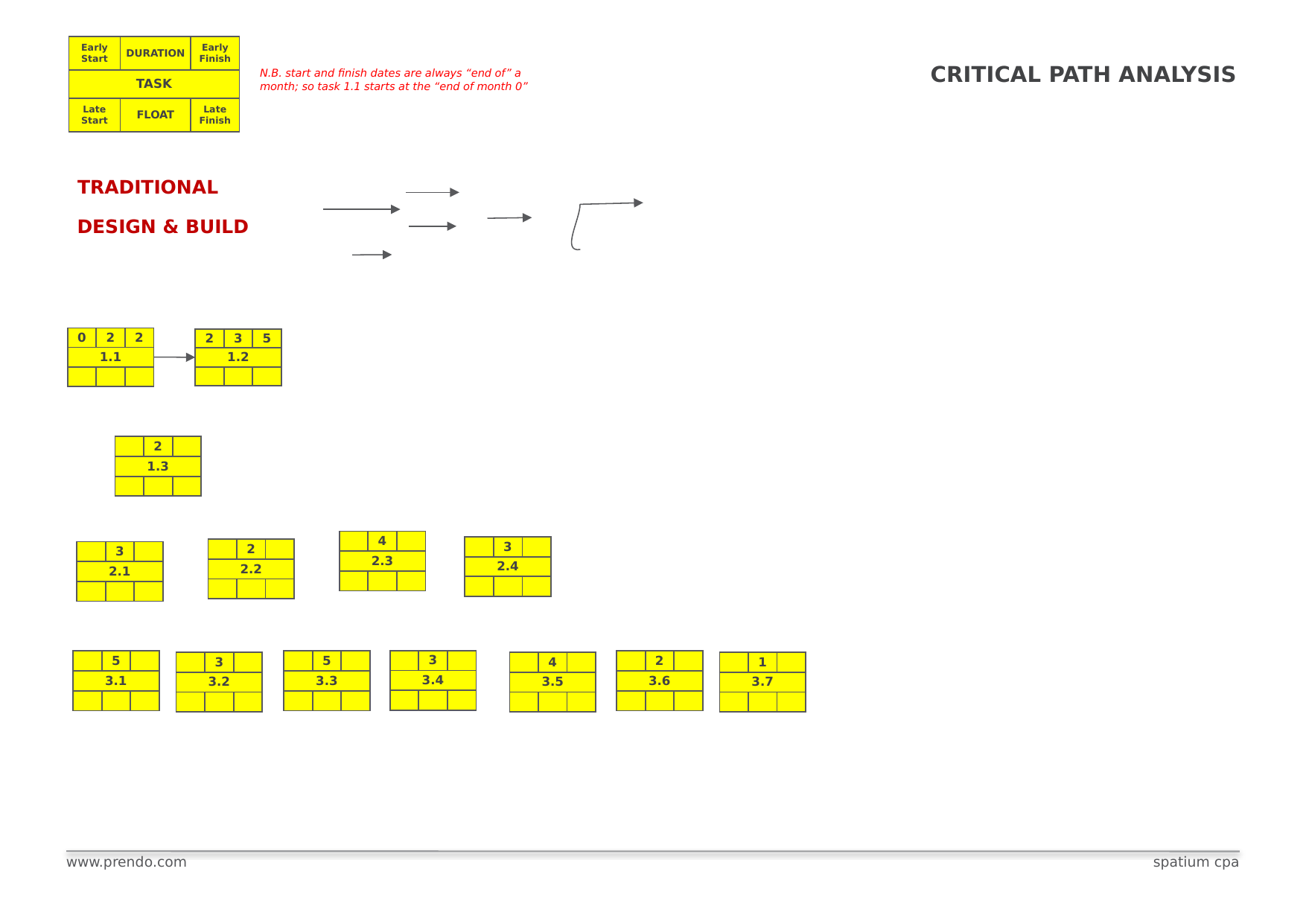

# CRITICAL PATH ANALYSIS
| Early Start | DURATION | Early Finish |
| --- | --- | --- |
| TASK |  |  |
| Late Start | FLOAT | Late Finish |
N.B. start and finish dates are always “end of” a month; so task 1.1 starts at the “end of month 0”
TRADITIONAL

DESIGN & BUILD
| 0 | 2 | 2 |
| --- | --- | --- |
| 1.1 |  |  |
|  |  |  |
| 2 | 3 | 5 |
| --- | --- | --- |
| 1.2 |  |  |
|  |  |  |
|  | 2 |  |
| --- | --- | --- |
| 1.3 |  |  |
|  |  |  |
|  | 4 |  |
| --- | --- | --- |
| 2.3 |  |  |
|  |  |  |
|  | 3 |  |
| --- | --- | --- |
| 2.4 |  |  |
|  |  |  |
|  | 2 |  |
| --- | --- | --- |
| 2.2 |  |  |
|  |  |  |
|  | 3 |  |
| --- | --- | --- |
| 2.1 |  |  |
|  |  |  |
|  | 3 |  |
| --- | --- | --- |
| 3.4 |  |  |
|  |  |  |
|  | 5 |  |
| --- | --- | --- |
| 3.1 |  |  |
|  |  |  |
|  | 5 |  |
| --- | --- | --- |
| 3.3 |  |  |
|  |  |  |
|  | 2 |  |
| --- | --- | --- |
| 3.6 |  |  |
|  |  |  |
|  | 3 |  |
| --- | --- | --- |
| 3.2 |  |  |
|  |  |  |
|  | 4 |  |
| --- | --- | --- |
| 3.5 |  |  |
|  |  |  |
|  | 1 |  |
| --- | --- | --- |
| 3.7 |  |  |
|  |  |  |
Project Management